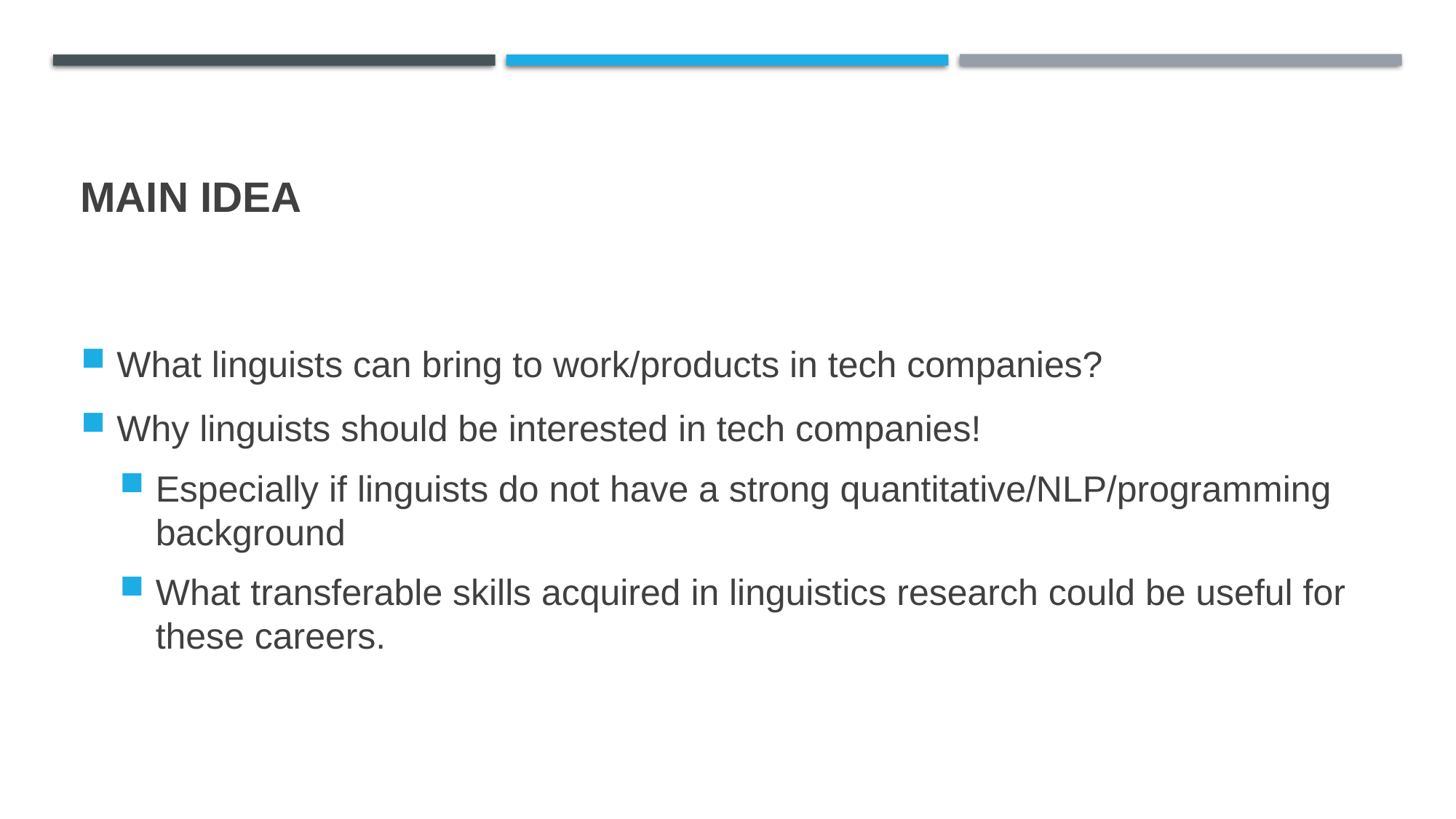

# Main idea
What linguists can bring to work/products in tech companies?
Why linguists should be interested in tech companies!
Especially if linguists do not have a strong quantitative/NLP/programming background
What transferable skills acquired in linguistics research could be useful for these careers.